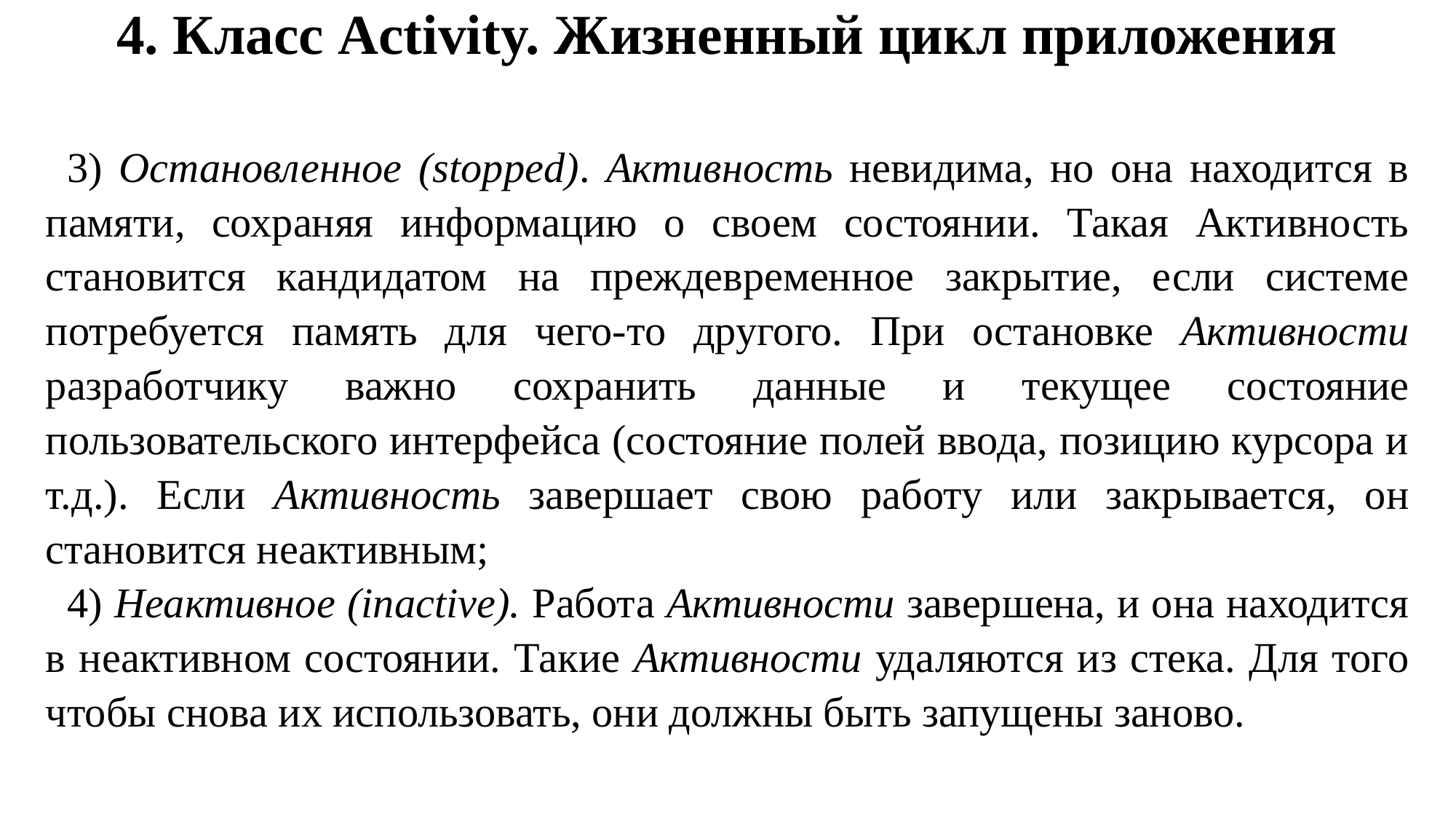

# 4. Класс Activity. Жизненный цикл приложения
3) Остановленное (stopped). Активность невидима, но она находится в памяти, сохраняя информацию о своем состоянии. Такая Активность становится кандидатом на преждевременное закрытие, если системе потребуется память для чего-то другого. При остановке Активности разработчику важно сохранить данные и текущее состояние пользовательского интерфейса (состояние полей ввода, позицию курсора и т.д.). Если Активность завершает свою работу или закрывается, он становится неактивным;
4) Неактивное (inactive). Работа Активности завершена, и она находится в неактивном состоянии. Такие Активности удаляются из стека. Для того чтобы снова их использовать, они должны быть запущены заново.